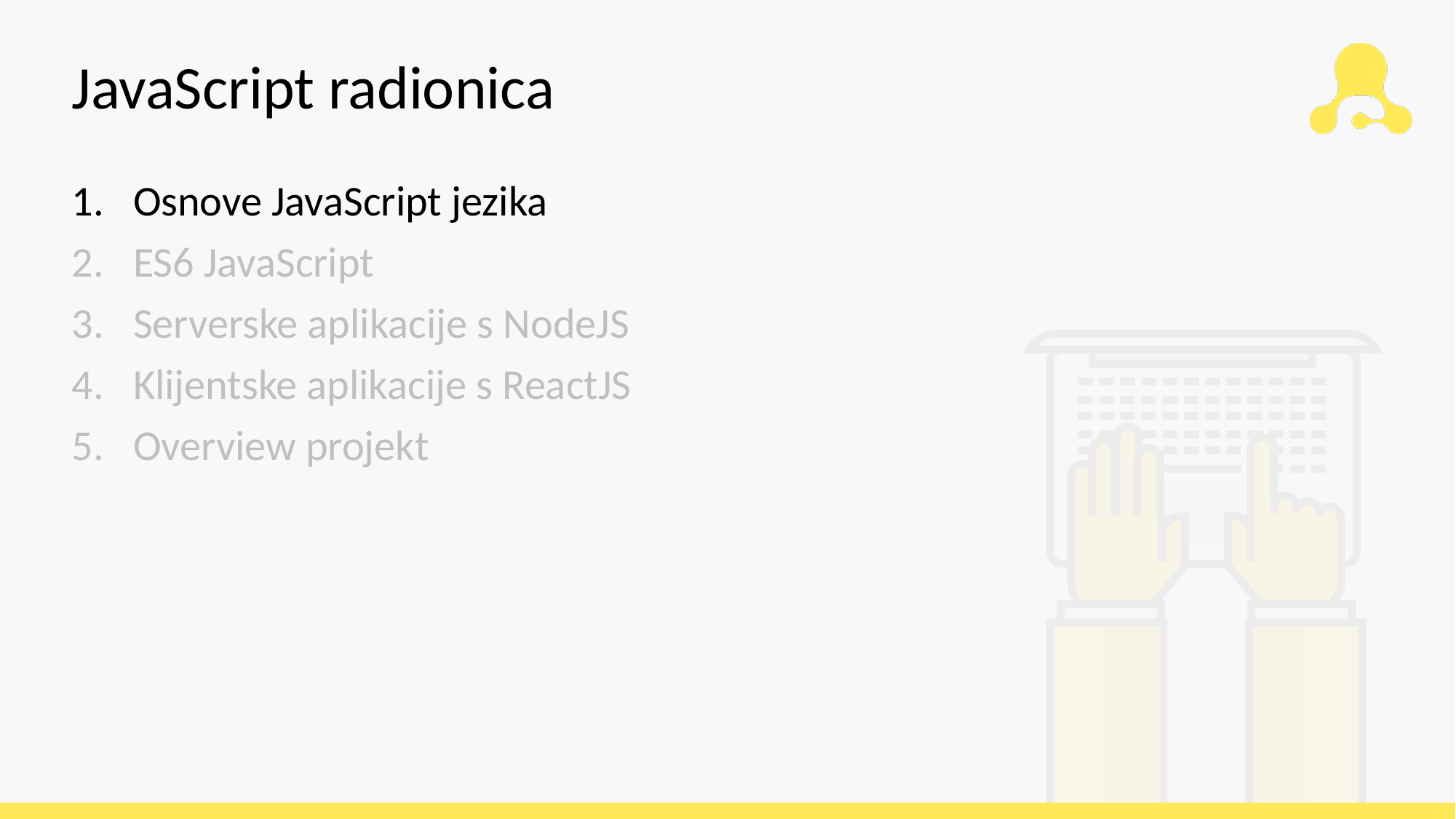

# JavaScript radionica
Osnove JavaScript jezika
ES6 JavaScript
Serverske aplikacije s NodeJS
Klijentske aplikacije s ReactJS
Overview projekt